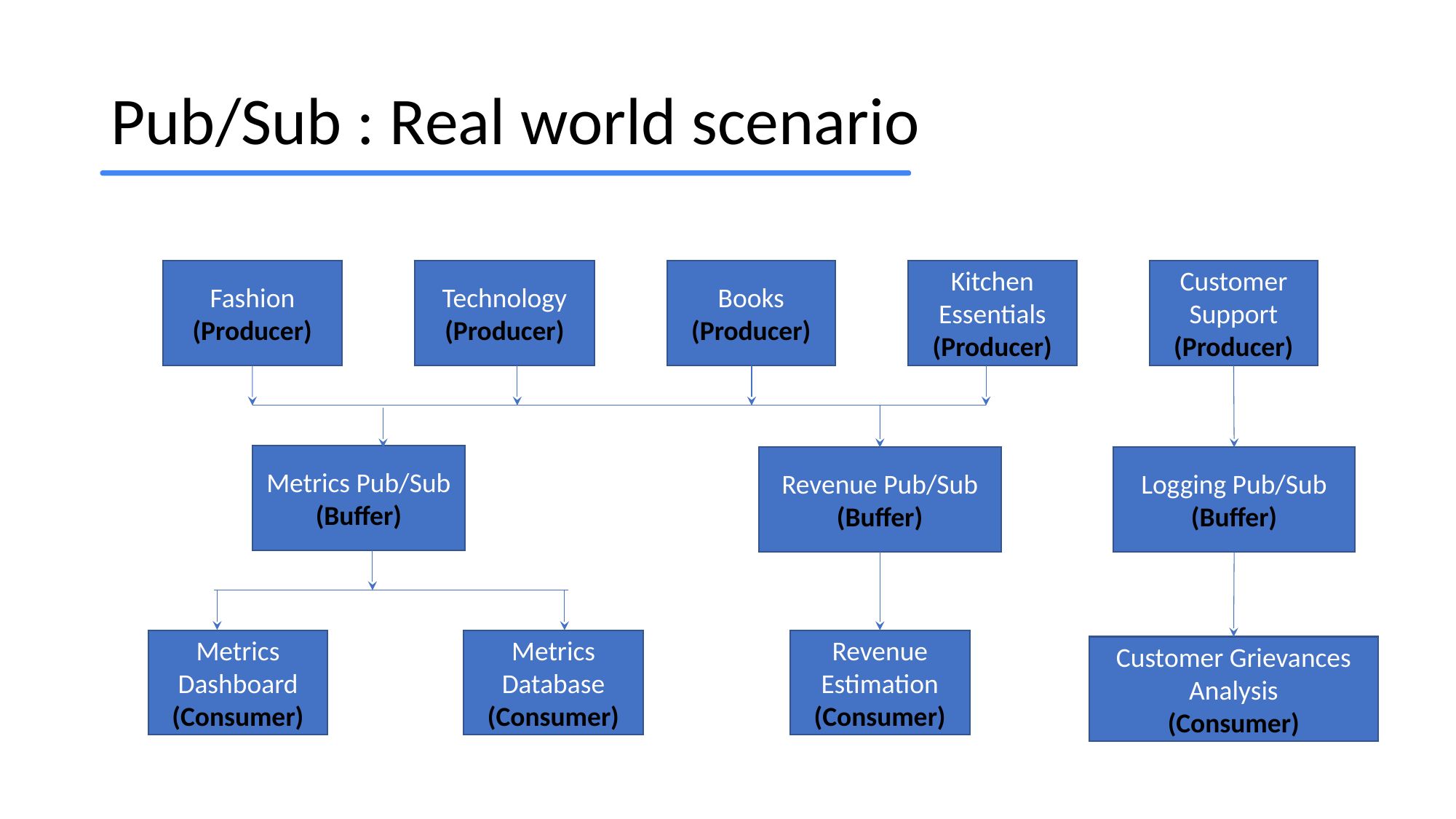

# Pub/Sub : Real world scenario

Fashion
(Producer)
Technology
(Producer)
Books
(Producer)
Kitchen Essentials
(Producer)
Customer Support
(Producer)
Metrics Pub/Sub
(Buffer)
Revenue Pub/Sub
(Buffer)
Logging Pub/Sub
(Buffer)
Metrics Dashboard
(Consumer)
Metrics Database
(Consumer)
Revenue Estimation
(Consumer)
Customer Grievances Analysis
(Consumer)